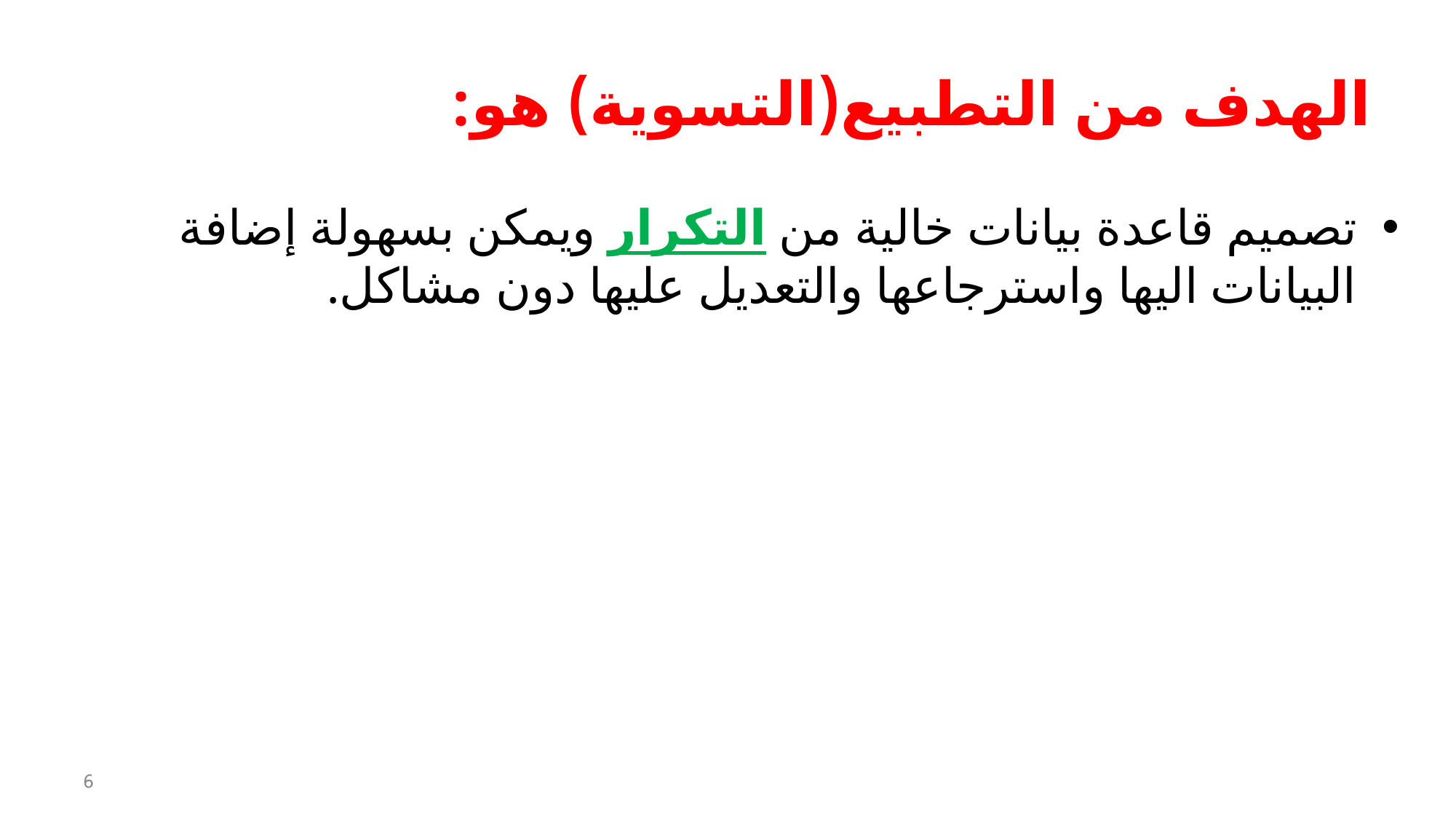

# الهدف من التطبيع(التسوية) هو:
تصميم قاعدة بيانات خالية من التكرار ويمكن بسهولة إضافة البيانات اليها واسترجاعها والتعديل عليها دون مشاكل.
6